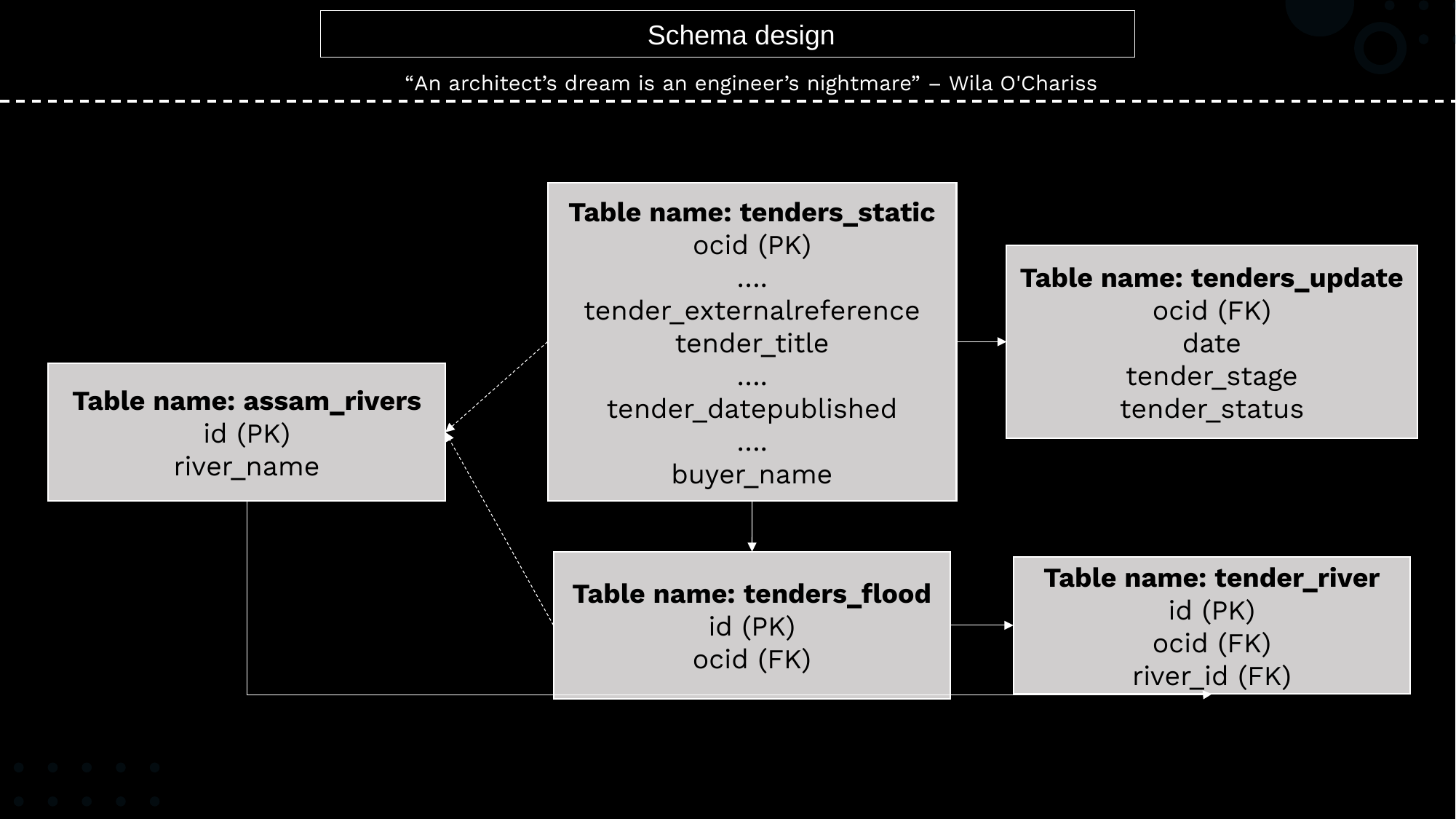

Schema design
“An architect’s dream is an engineer’s nightmare” – Wila O'Chariss
Table name: tenders_static
ocid (PK)
….
tender_externalreference
tender_title
….
tender_datepublished
….
buyer_name
Table name: tenders_update
ocid (FK)
date
tender_stage
tender_status
Table name: assam_rivers
id (PK)
river_name
Table name: tenders_flood
id (PK)
ocid (FK)
Table name: tender_river
id (PK)
ocid (FK)
river_id (FK)